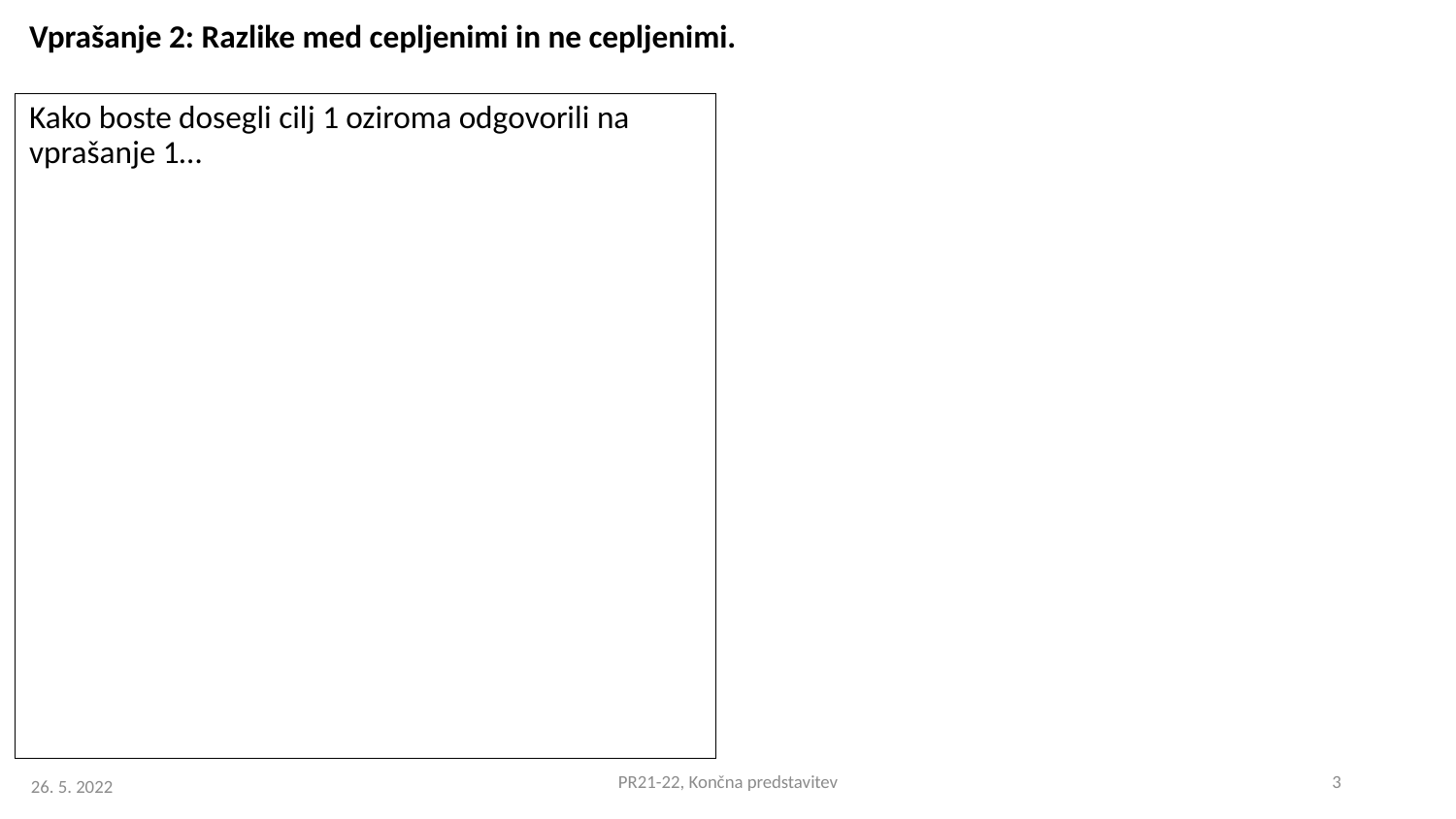

Vprašanje 2: Razlike med cepljenimi in ne cepljenimi.
Kako boste dosegli cilj 1 oziroma odgovorili na vprašanje 1…

PR21-22, Končna predstavitev
3
 26. 5. 2022